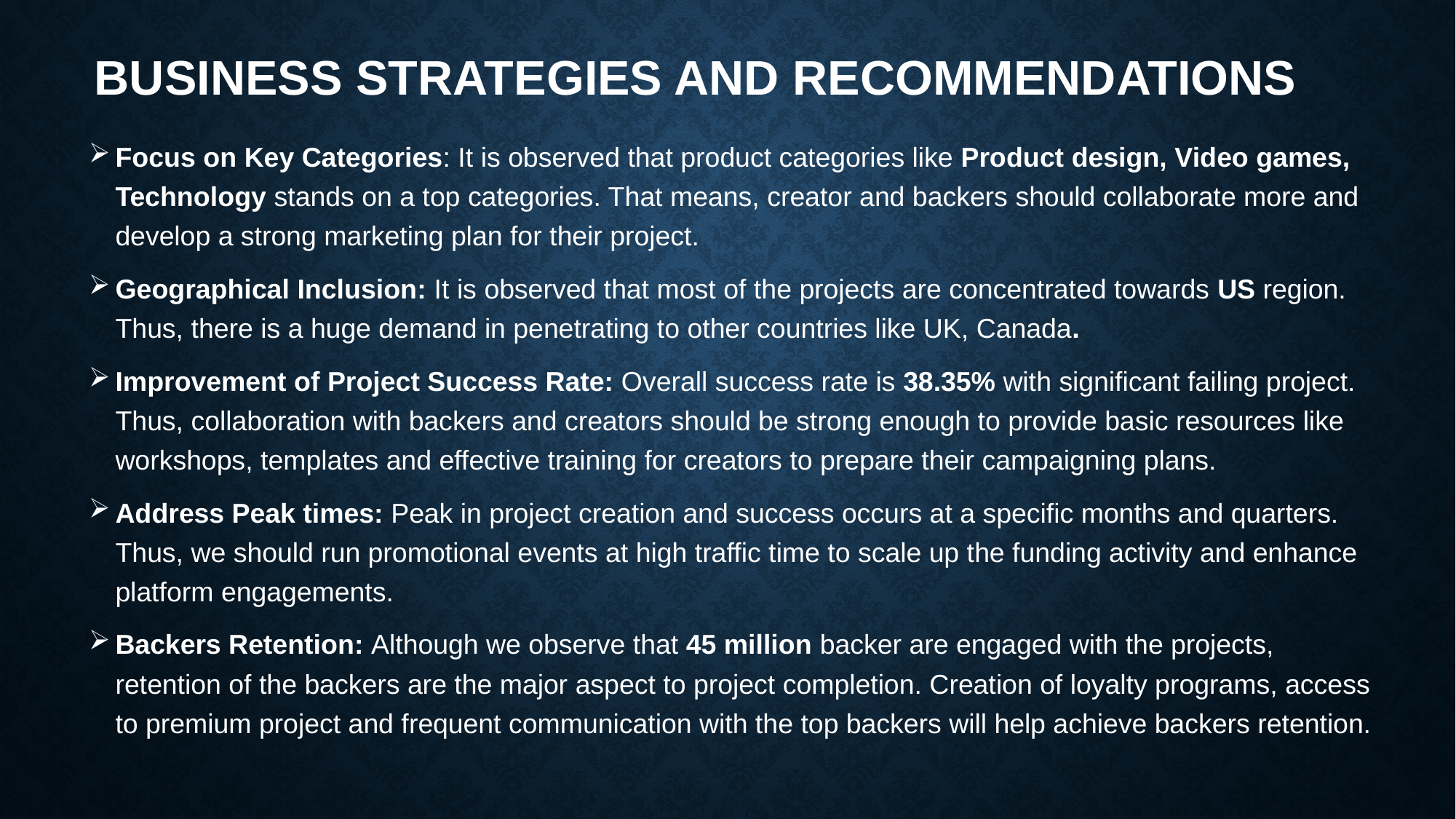

# BUSINESS STRATEGIES AND RECOMMENDATIONS
Focus on Key Categories: It is observed that product categories like Product design, Video games, Technology stands on a top categories. That means, creator and backers should collaborate more and develop a strong marketing plan for their project.
Geographical Inclusion: It is observed that most of the projects are concentrated towards US region. Thus, there is a huge demand in penetrating to other countries like UK, Canada.
Improvement of Project Success Rate: Overall success rate is 38.35% with significant failing project. Thus, collaboration with backers and creators should be strong enough to provide basic resources like workshops, templates and effective training for creators to prepare their campaigning plans.
Address Peak times: Peak in project creation and success occurs at a specific months and quarters. Thus, we should run promotional events at high traffic time to scale up the funding activity and enhance platform engagements.
Backers Retention: Although we observe that 45 million backer are engaged with the projects, retention of the backers are the major aspect to project completion. Creation of loyalty programs, access to premium project and frequent communication with the top backers will help achieve backers retention.